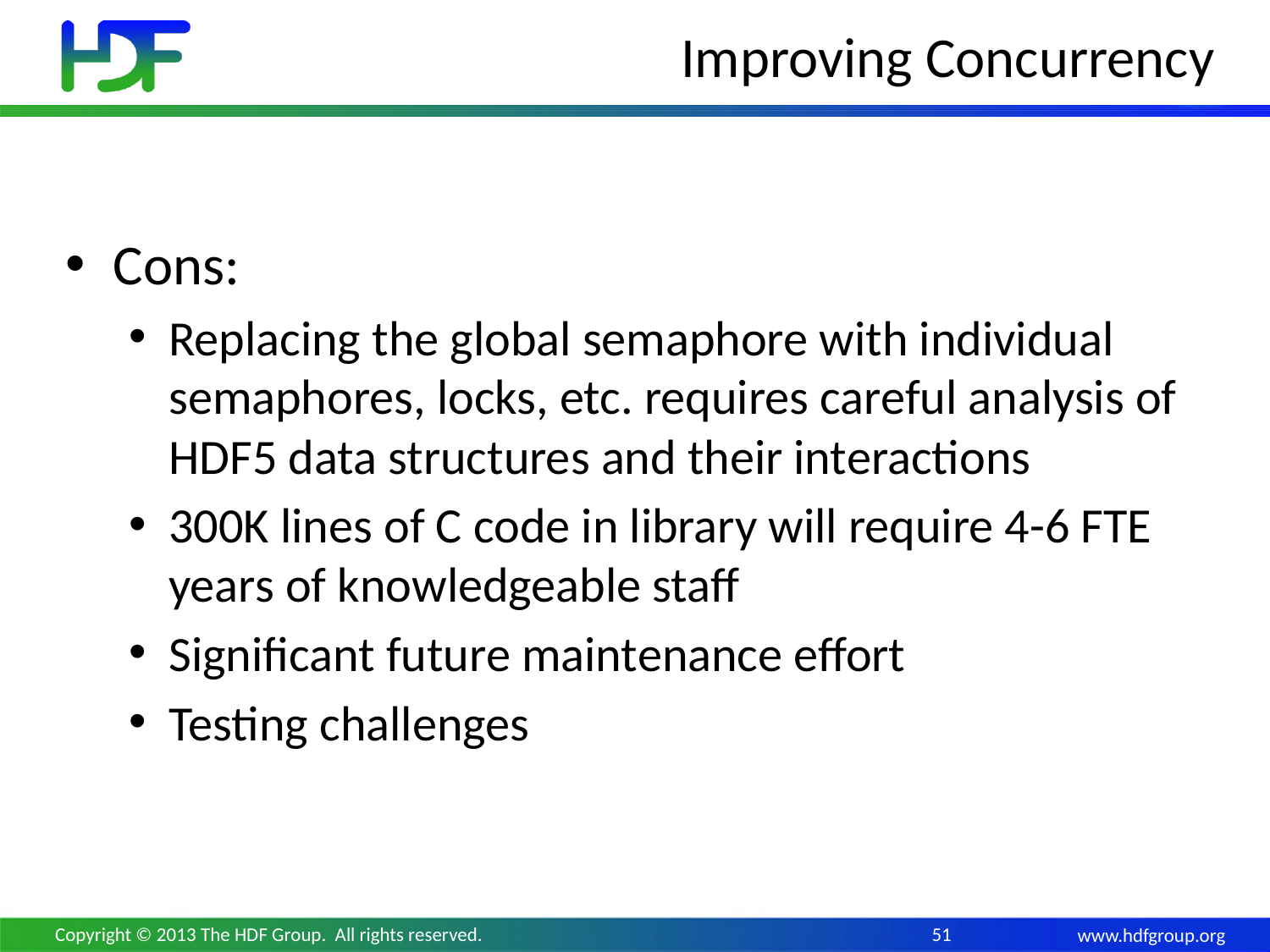

# Improving Concurrency
Cons:
Replacing the global semaphore with individual semaphores, locks, etc. requires careful analysis of HDF5 data structures and their interactions
300K lines of C code in library will require 4-6 FTE years of knowledgeable staff
Significant future maintenance effort
Testing challenges

Copyright © 2013 The HDF Group.  All rights reserved.
51